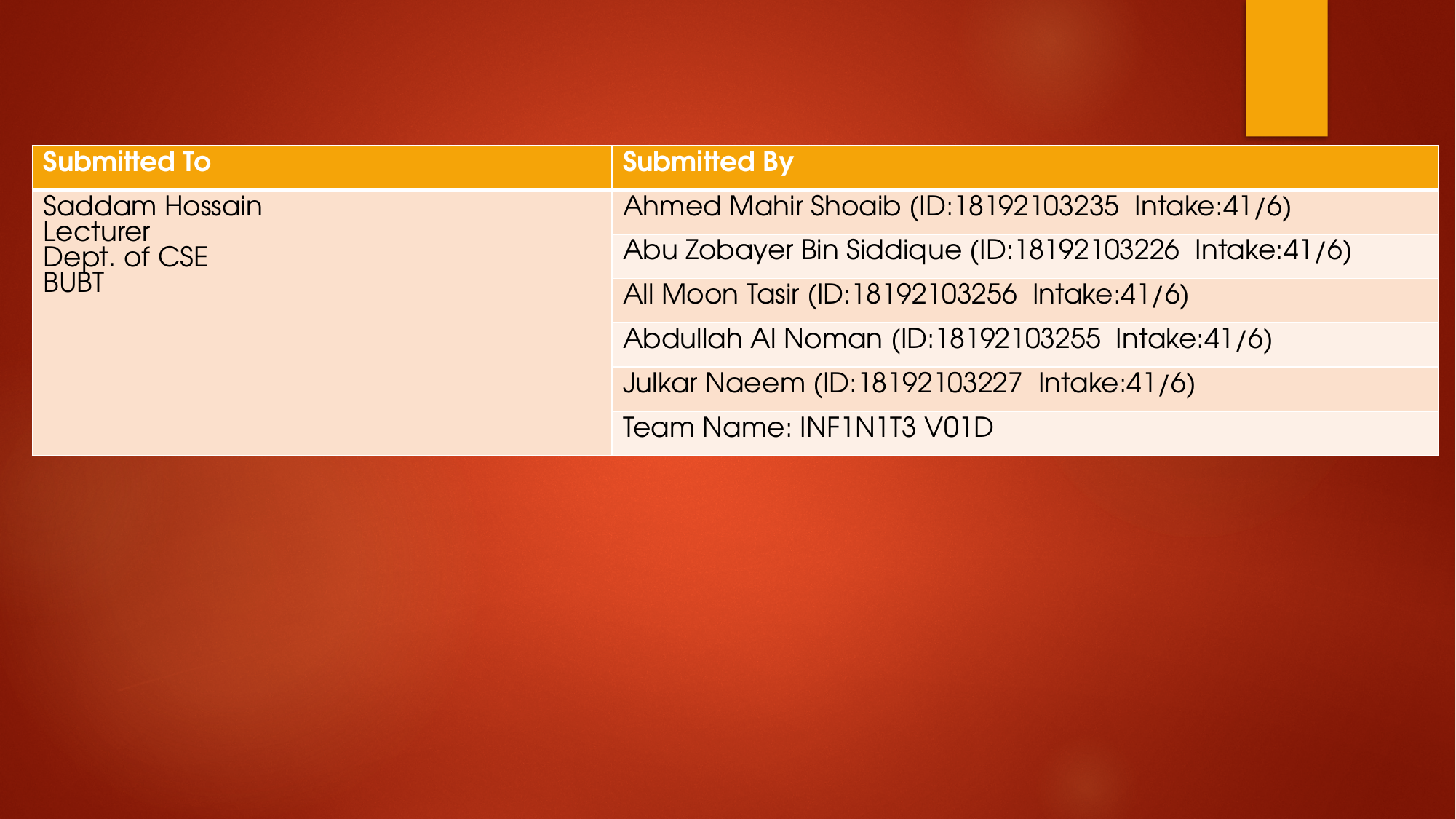

| Submitted To | Submitted By |
| --- | --- |
| Saddam Hossain Lecturer Dept. of CSE BUBT | Ahmed Mahir Shoaib (ID:18192103235 Intake:41/6) |
|  | Abu Zobayer Bin Siddique (ID:18192103226 Intake:41/6) |
|  | All Moon Tasir (ID:18192103256 Intake:41/6) |
|  | Abdullah Al Noman (ID:18192103255 Intake:41/6) |
|  | Julkar Naeem (ID:18192103227 Intake:41/6) |
|  | Team Name: INF1N1T3 V01D |